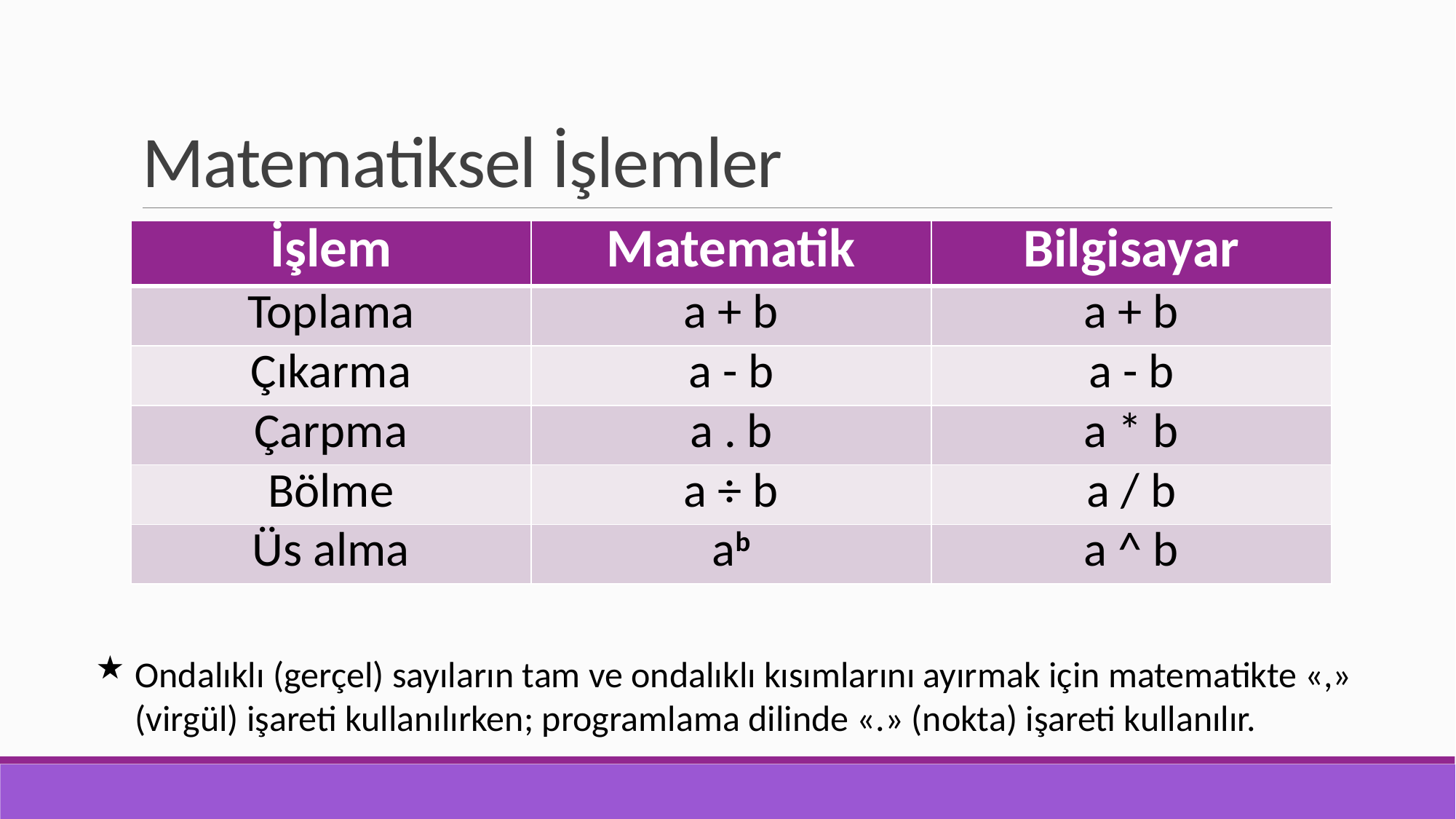

# Matematiksel İşlemler
| İşlem | Matematik | Bilgisayar |
| --- | --- | --- |
| Toplama | a + b | a + b |
| Çıkarma | a - b | a - b |
| Çarpma | a . b | a \* b |
| Bölme | a ÷ b | a / b |
| Üs alma | ab | a ^ b |
Ondalıklı (gerçel) sayıların tam ve ondalıklı kısımlarını ayırmak için matematikte «,» (virgül) işareti kullanılırken; programlama dilinde «.» (nokta) işareti kullanılır.